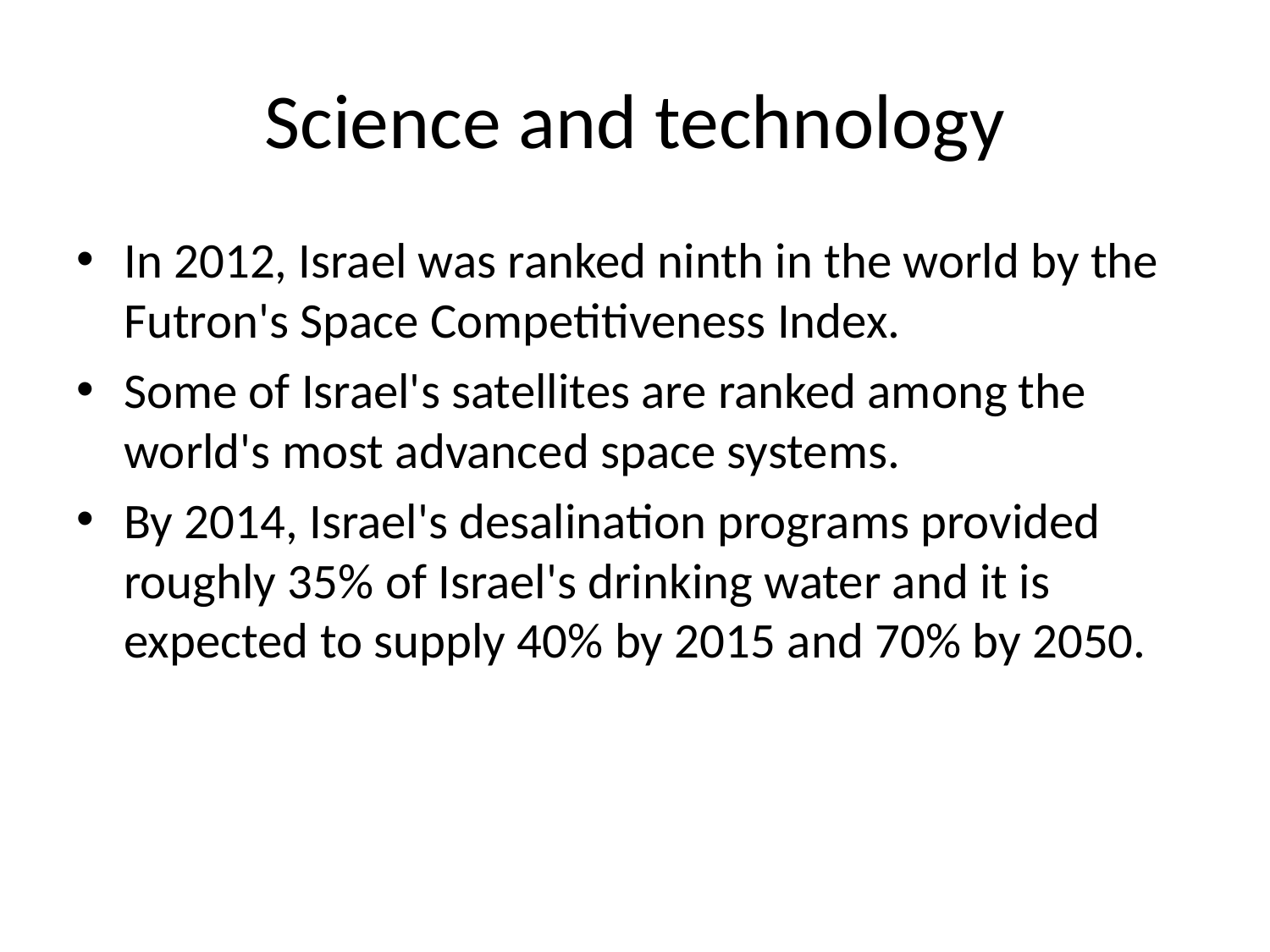

# Science and technology
In 2012, Israel was ranked ninth in the world by the Futron's Space Competitiveness Index.
Some of Israel's satellites are ranked among the world's most advanced space systems.
By 2014, Israel's desalination programs provided roughly 35% of Israel's drinking water and it is expected to supply 40% by 2015 and 70% by 2050.